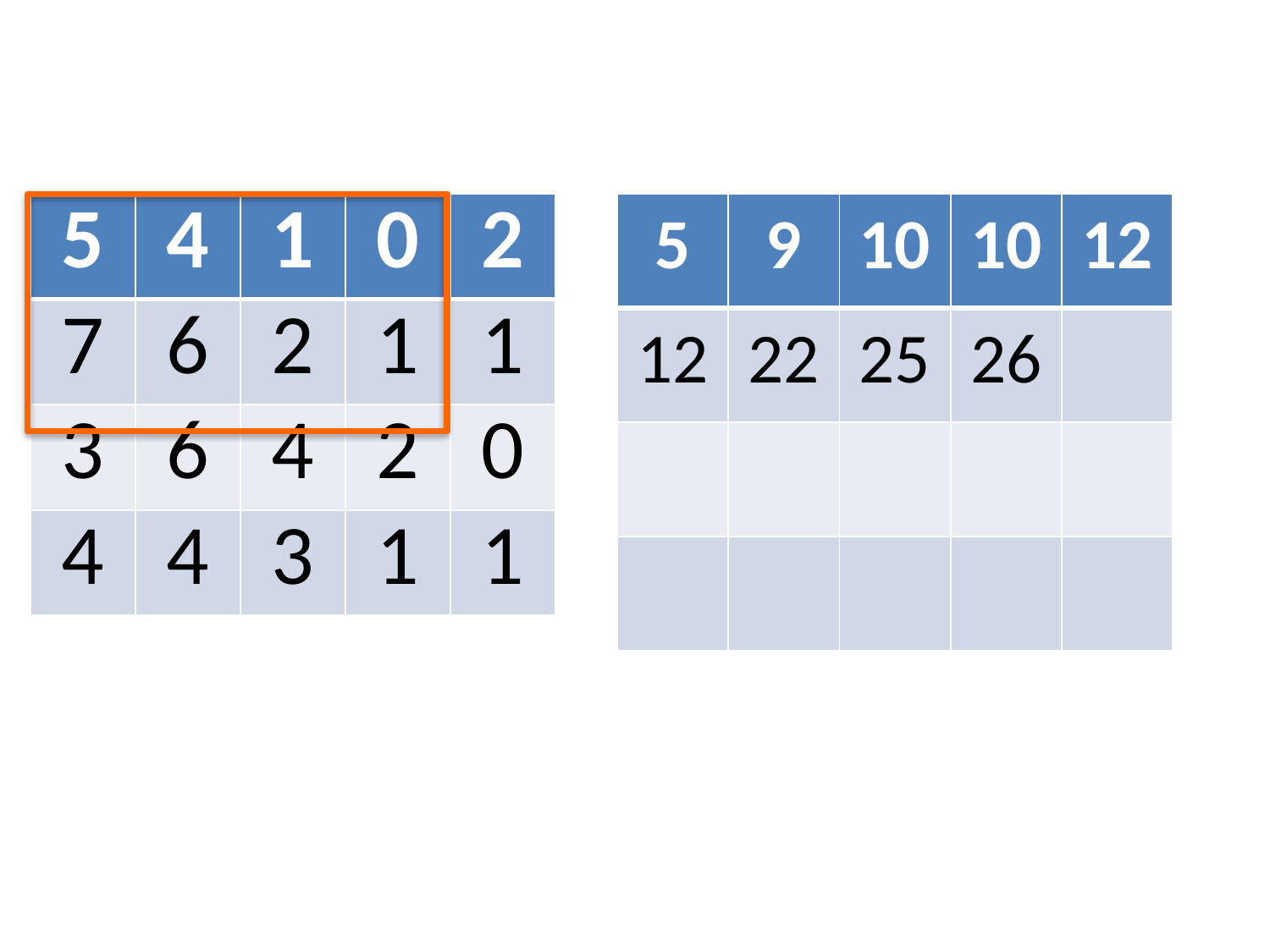

| 5 | 4 | 1 | 0 | 2 |
| --- | --- | --- | --- | --- |
| 7 | 6 | 2 | 1 | 1 |
| 3 | 6 | 4 | 2 | 0 |
| 4 | 4 | 3 | 1 | 1 |
| 5 | 9 | 10 | 10 | 12 |
| --- | --- | --- | --- | --- |
| 12 | 22 | 25 | 26 |  |
|  |  |  |  |  |
|  |  |  |  |  |